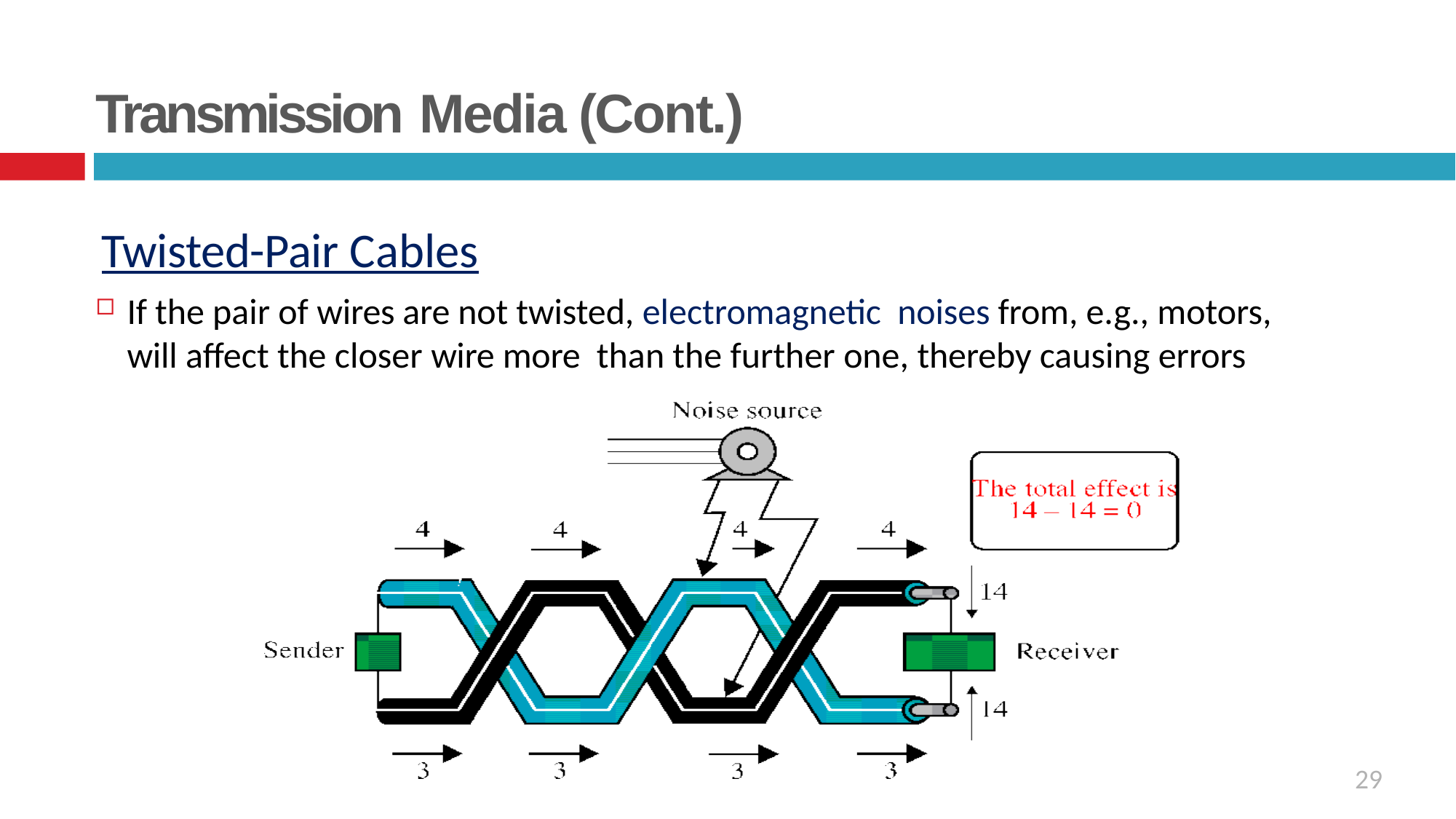

# Transmission Media (Cont.)
Twisted-Pair Cables
If the pair of wires are not twisted, electromagnetic  noises from, e.g., motors, will affect the closer wire more  than the further one, thereby causing errors

29